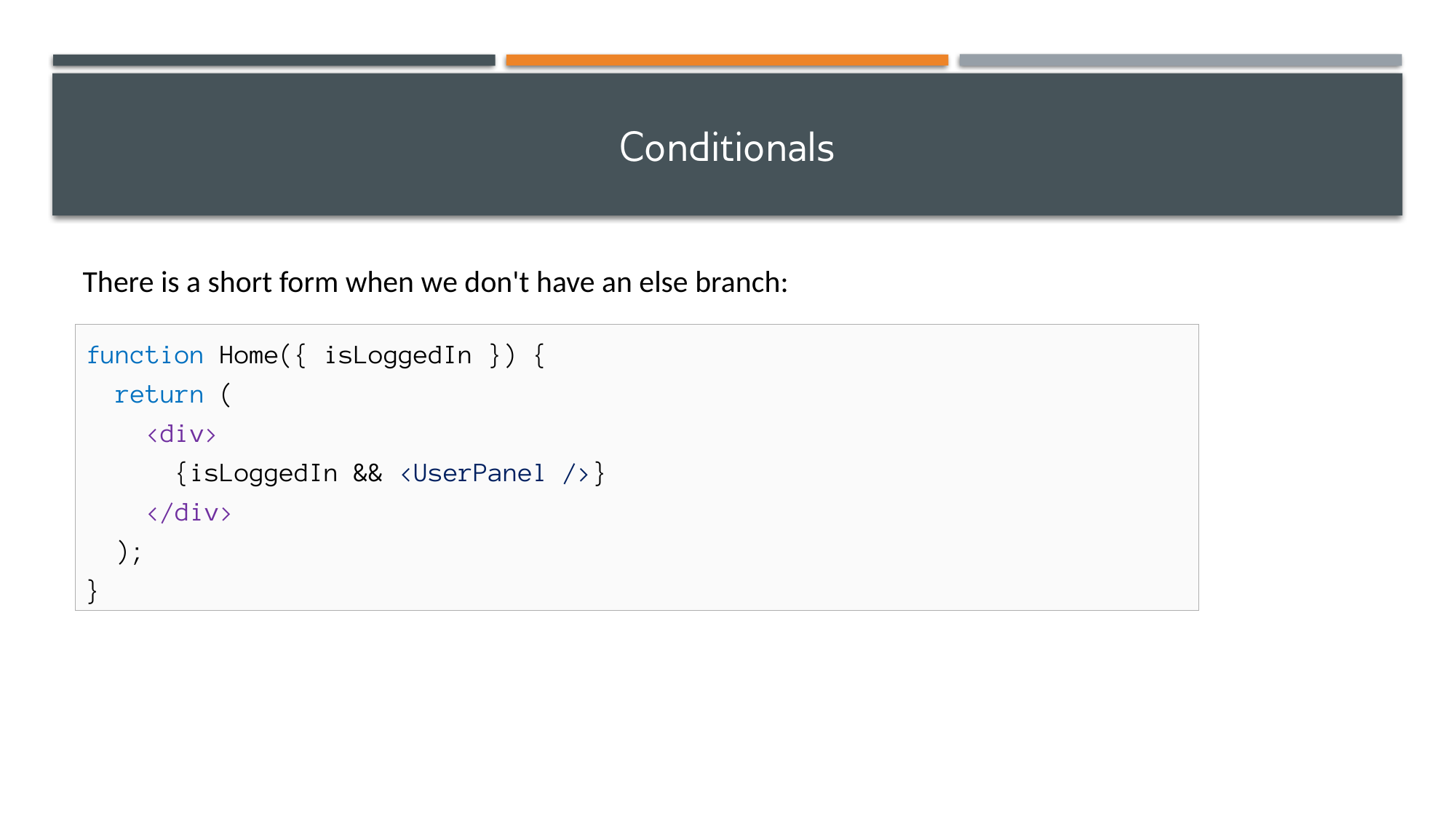

# Conditionals
There is a short form when we don't have an else branch:
function Home({ isLoggedIn }) {
  return (
    <div>
      {isLoggedIn && <UserPanel />}
    </div>
  );
}